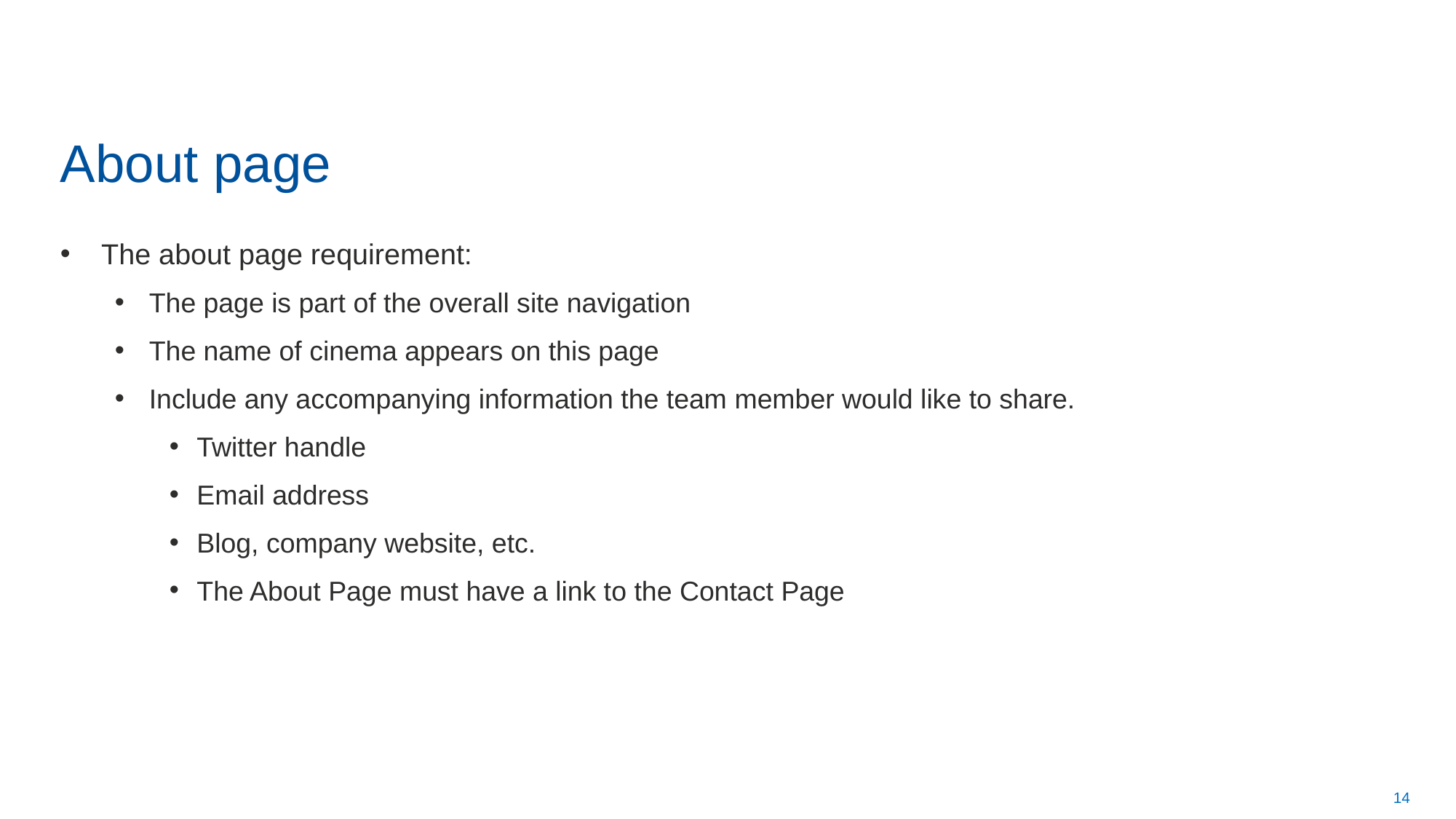

# About page
The about page requirement:
The page is part of the overall site navigation
The name of cinema appears on this page
Include any accompanying information the team member would like to share.
Twitter handle
Email address
Blog, company website, etc.
The About Page must have a link to the Contact Page